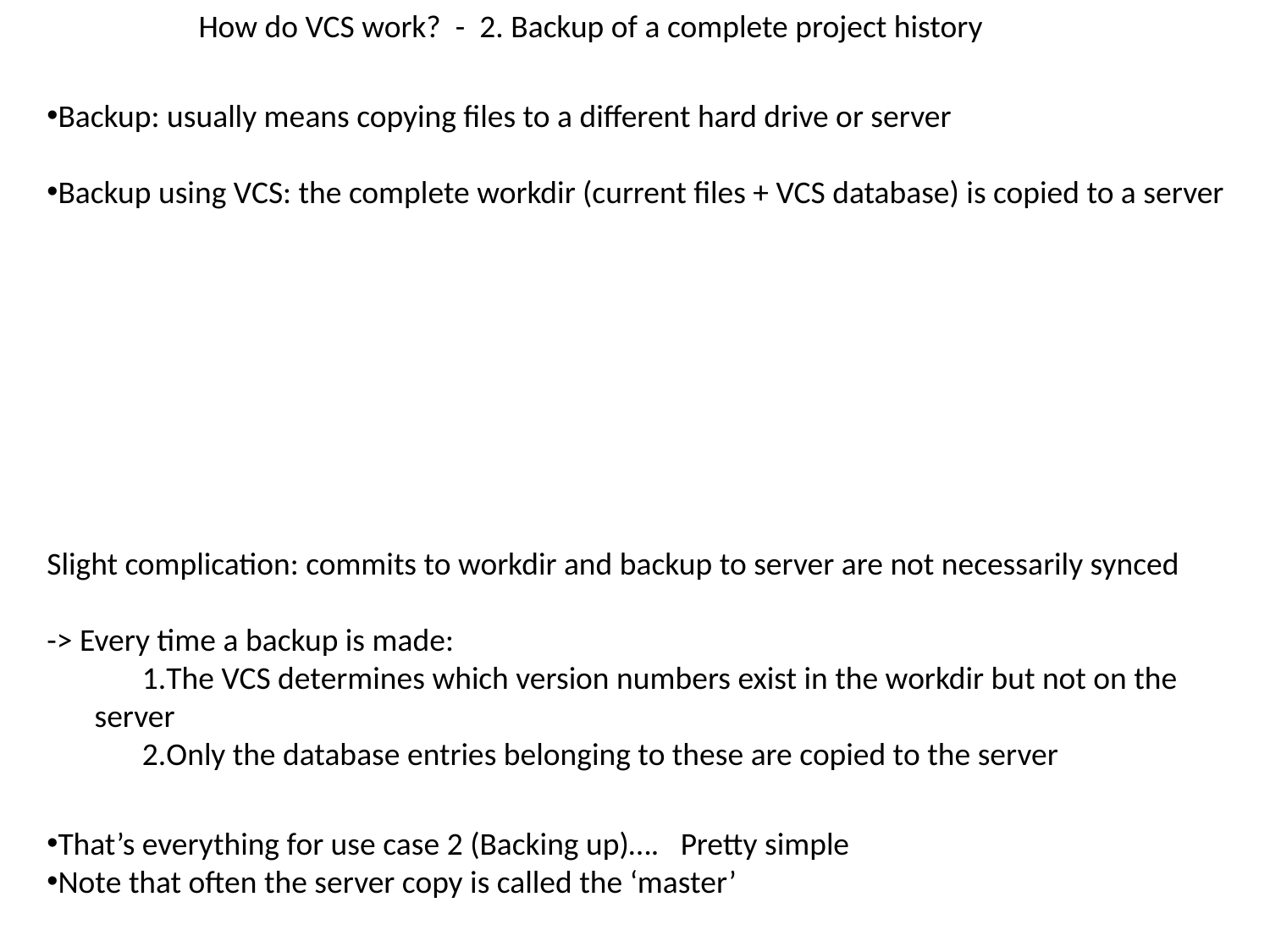

How do VCS work?  -  2. Backup of a complete project history

Backup: usually means copying files to a different hard drive or server

Backup using VCS: the complete workdir (current files + VCS database) is copied to a server
Slight complication: commits to workdir and backup to server are not necessarily synced

-> Every time a backup is made:
The VCS determines which version numbers exist in the workdir but not on the server
Only the database entries belonging to these are copied to the server
That’s everything for use case 2 (Backing up)….   Pretty simple
Note that often the server copy is called the ‘master’